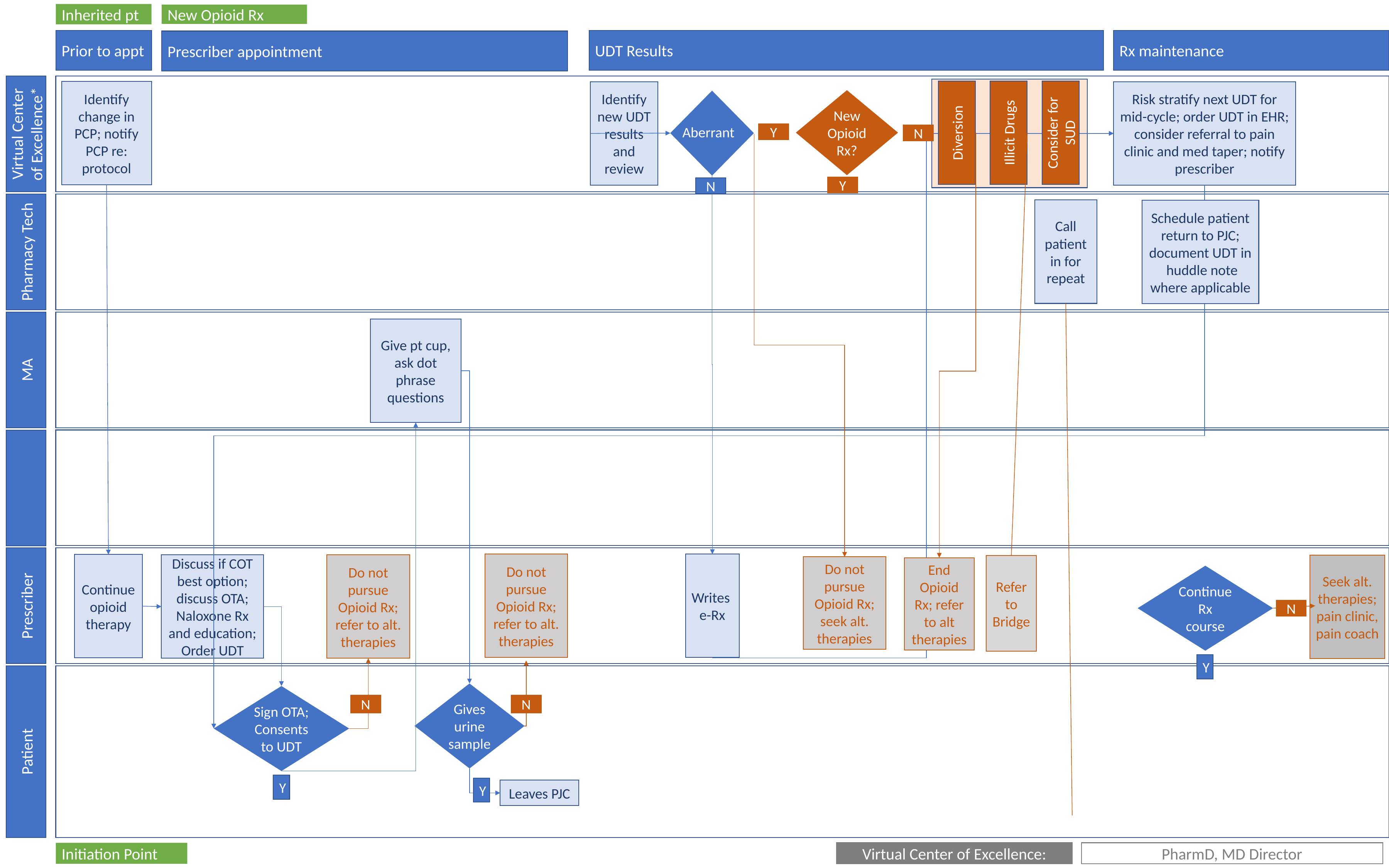

Inherited pt
New Opioid Rx
Prior to appt
UDT Results
Rx maintenance
Prescriber appointment

Identify change in PCP; notify PCP re: protocol
Identify new UDT results and review
Risk stratify next UDT for mid-cycle; order UDT in EHR; consider referral to pain clinic and med taper; notify prescriber
New Opioid Rx?

Virtual Center of Excellence*
Diversion
Illicit Drugs
Consider for SUD
Aberrant
Y
N
Notify Prescriber
Y
N

Call patient in for repeat
Schedule patient return to PJC; document UDT in  huddle note where applicable
Pharmacy Tech

Give pt cup, ask dot phrase questions
MA

Do not pursue Opioid Rx; refer to alt. therapies
Writes
e-Rx
Continue opioid therapy
Discuss if COT best option; discuss OTA; Naloxone Rx and education; Order UDT
Do not pursue Opioid Rx; refer to alt. therapies
Seek alt. therapies; pain clinic, pain coach
Refer to Bridge
Do not pursue Opioid Rx; seek alt. therapies
End Opioid Rx; refer to alt therapies
Continue Rx course
Prescriber
N
Y

Gives urine sample
Sign OTA; Consents to UDT
N
N
Patient
Y
Y
Leaves PJC
Initiation Point
Virtual Center of Excellence:
PharmD, MD Director